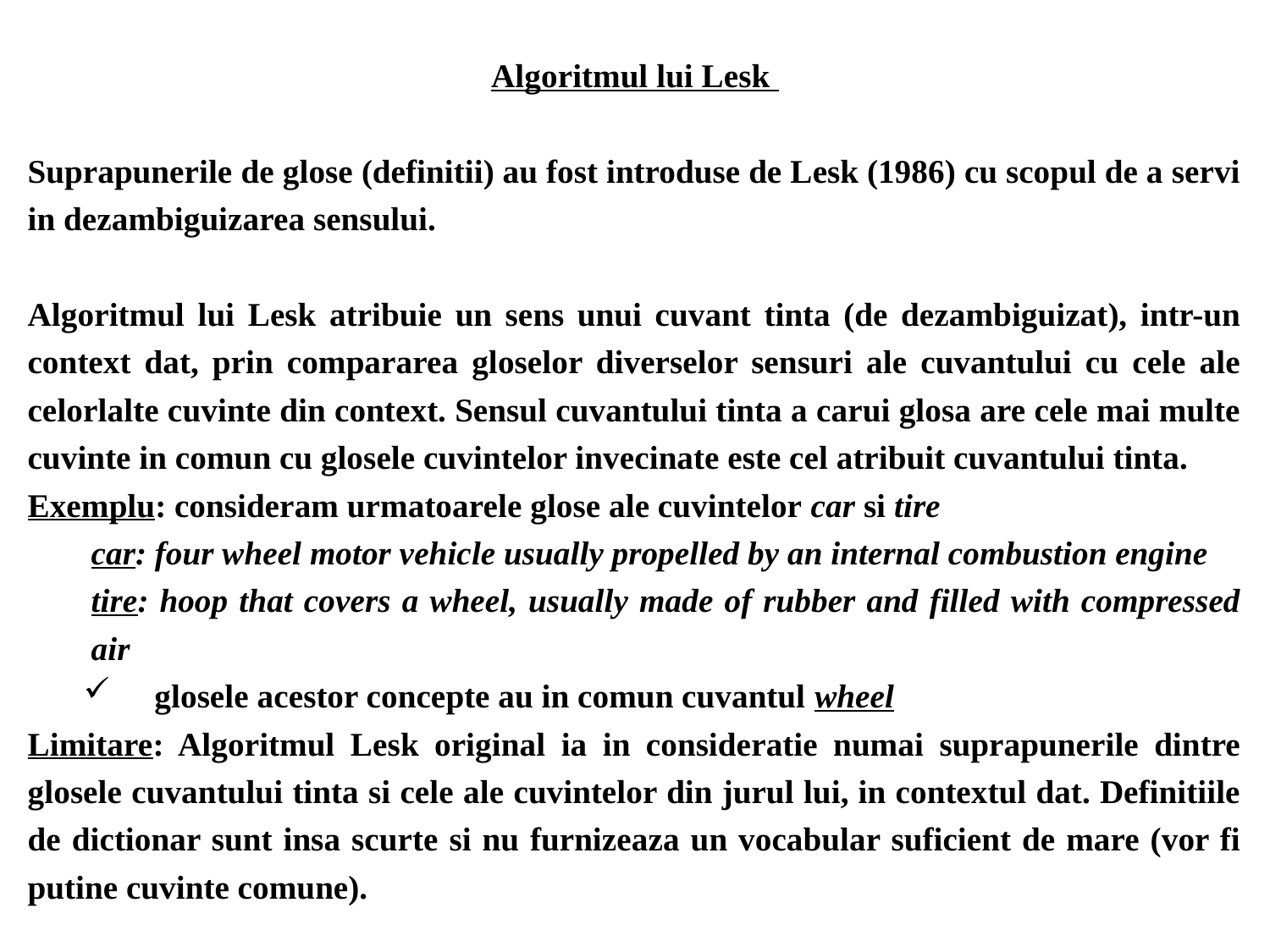

Algoritmul lui Lesk

Suprapunerile de glose (definitii) au fost introduse de Lesk (1986) cu scopul de a servi in dezambiguizarea sensului.

Algoritmul lui Lesk atribuie un sens unui cuvant tinta (de dezambiguizat), intr-un context dat, prin compararea gloselor diverselor sensuri ale cuvantului cu cele ale celorlalte cuvinte din context. Sensul cuvantului tinta a carui glosa are cele mai multe cuvinte in comun cu glosele cuvintelor invecinate este cel atribuit cuvantului tinta.
Exemplu: consideram urmatoarele glose ale cuvintelor car si tire
car: four wheel motor vehicle usually propelled by an internal combustion engine
tire: hoop that covers a wheel, usually made of rubber and filled with compressed air
glosele acestor concepte au in comun cuvantul wheel
Limitare: Algoritmul Lesk original ia in consideratie numai suprapunerile dintre glosele cuvantului tinta si cele ale cuvintelor din jurul lui, in contextul dat. Definitiile de dictionar sunt insa scurte si nu furnizeaza un vocabular suficient de mare (vor fi putine cuvinte comune).